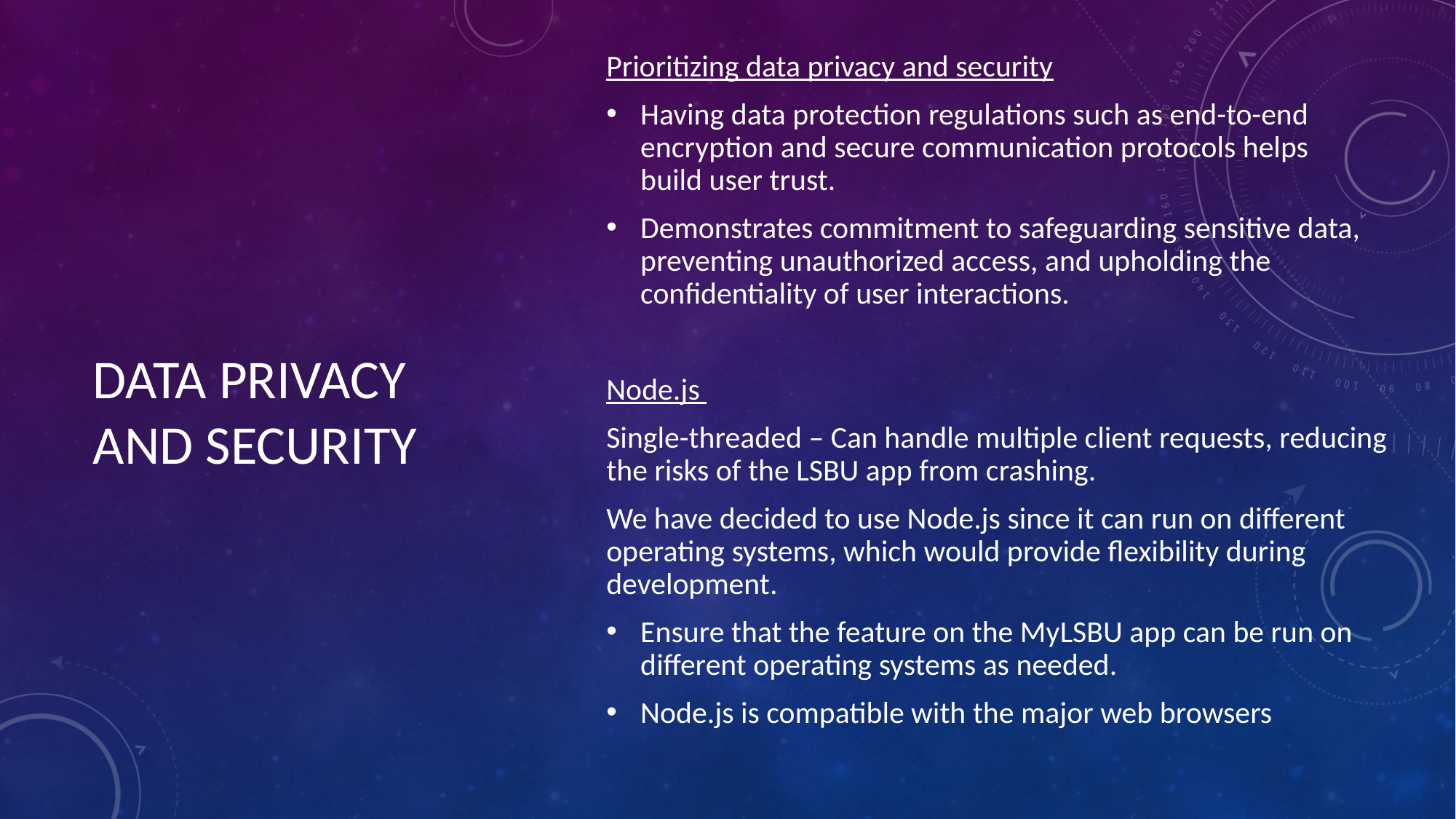

Prioritizing data privacy and security
Having data protection regulations such as end-to-end encryption and secure communication protocols helps build user trust.
Demonstrates commitment to safeguarding sensitive data, preventing unauthorized access, and upholding the confidentiality of user interactions.

Node.js
Single-threaded – Can handle multiple client requests, reducing the risks of the LSBU app from crashing.
We have decided to use Node.js since it can run on different operating systems, which would provide flexibility during development.
Ensure that the feature on the MyLSBU app can be run on different operating systems as needed.
Node.js is compatible with the major web browsers

# Data Privacy and Security